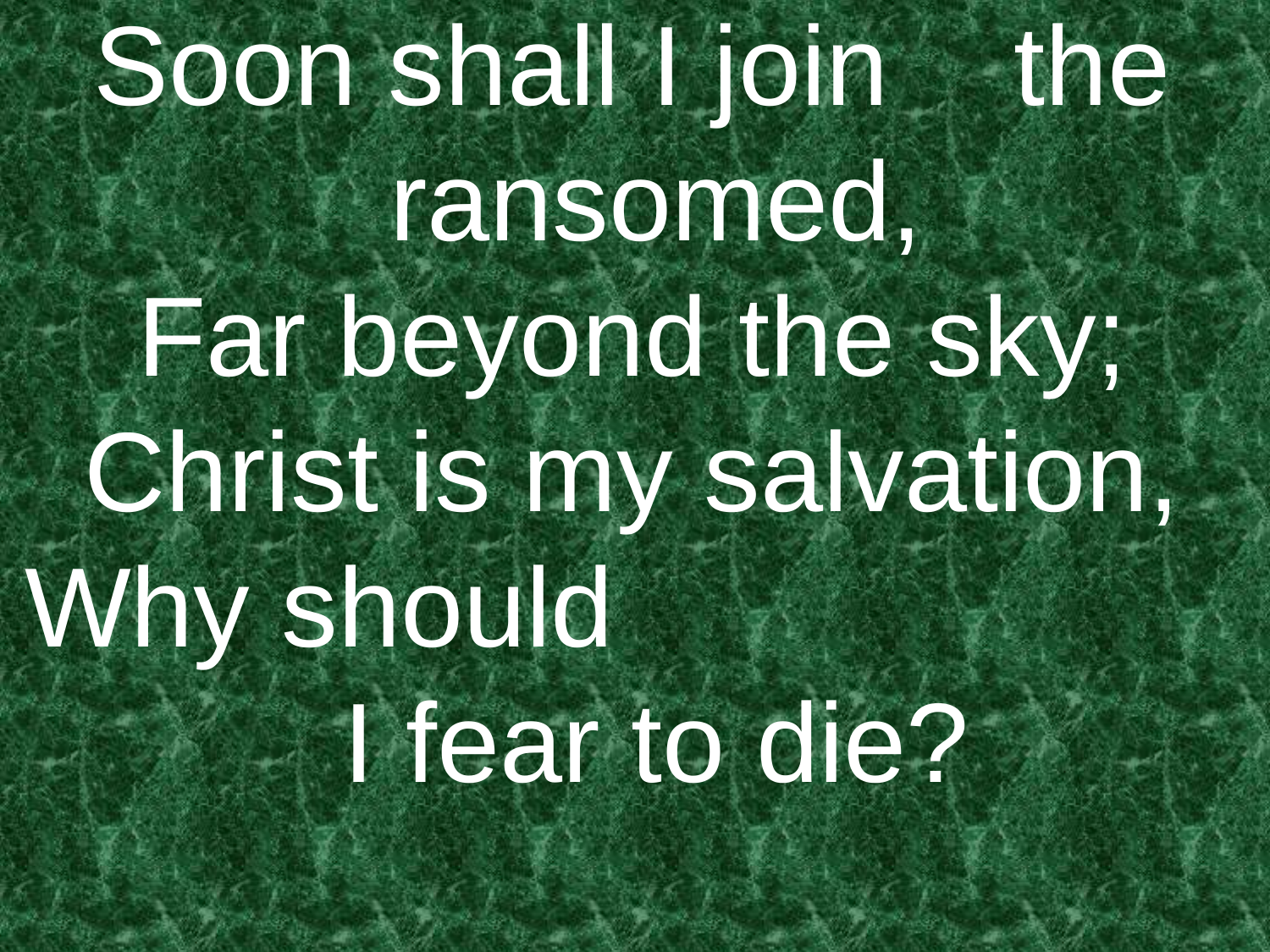

Soon shall I join    the ransomed,
Far beyond the sky;
Christ is my salvation,
Why should                     I fear to die?